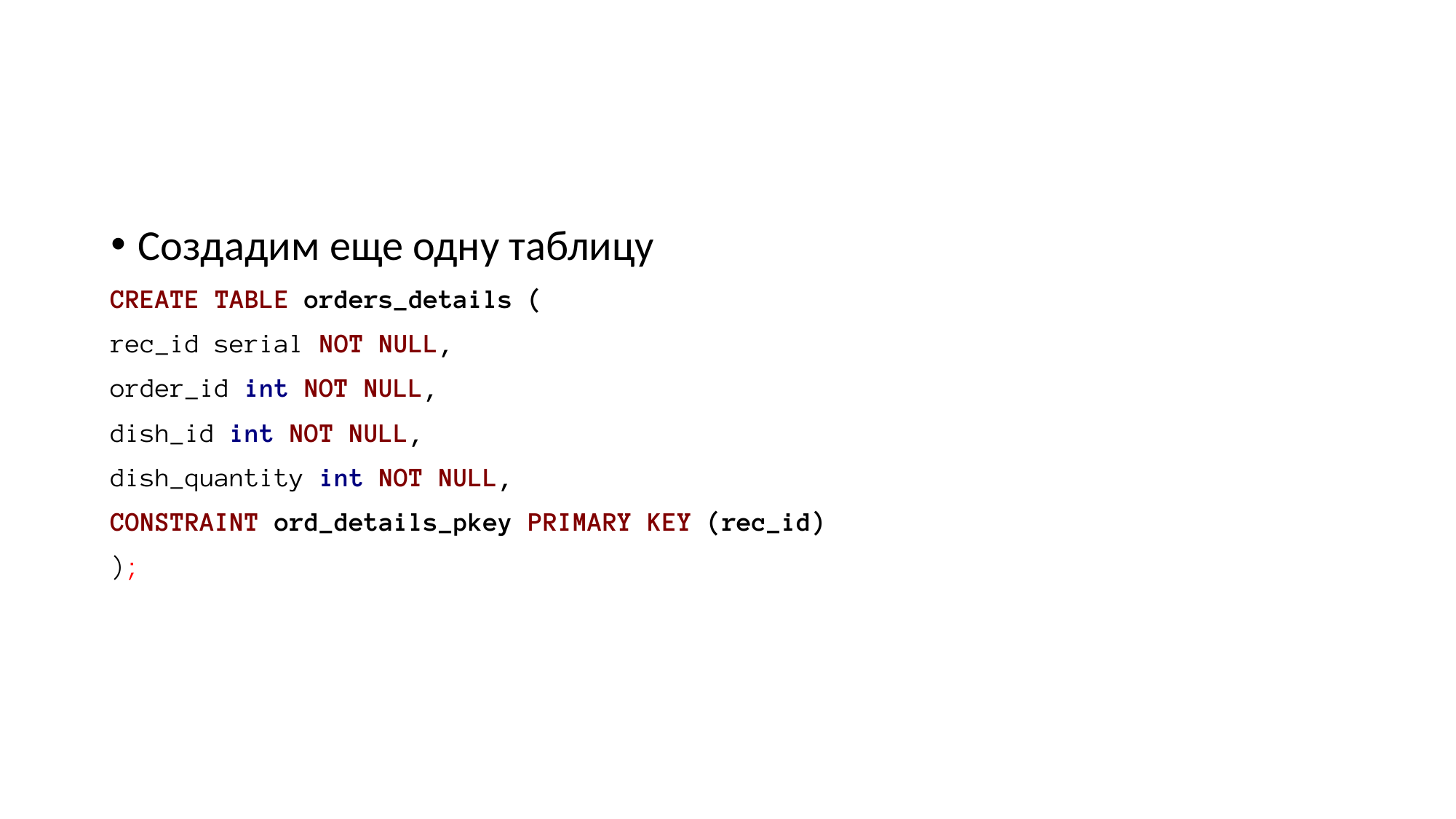

#
Создадим еще одну таблицу
CREATE TABLE orders_details (
rec_id serial NOT NULL,
order_id int NOT NULL,
dish_id int NOT NULL,
dish_quantity int NOT NULL,
CONSTRAINT ord_details_pkey PRIMARY KEY (rec_id)
);